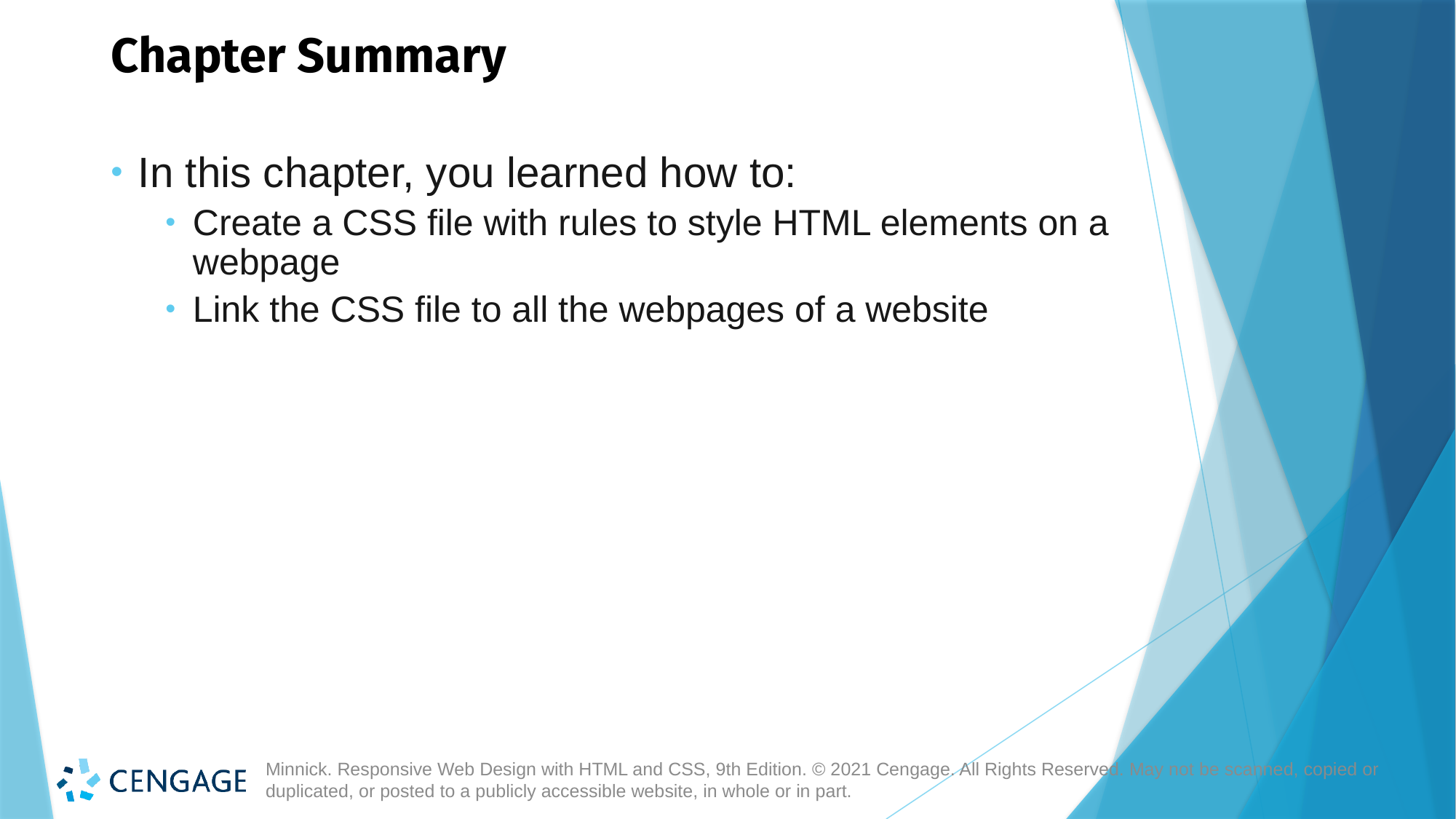

# Chapter Summary
In this chapter, you learned how to:
Create a CSS file with rules to style HTML elements on a webpage
Link the CSS file to all the webpages of a website
Minnick. Responsive Web Design with HTML and CSS, 9th Edition. © 2021 Cengage. All Rights Reserved. May not be scanned, copied or duplicated, or posted to a publicly accessible website, in whole or in part.